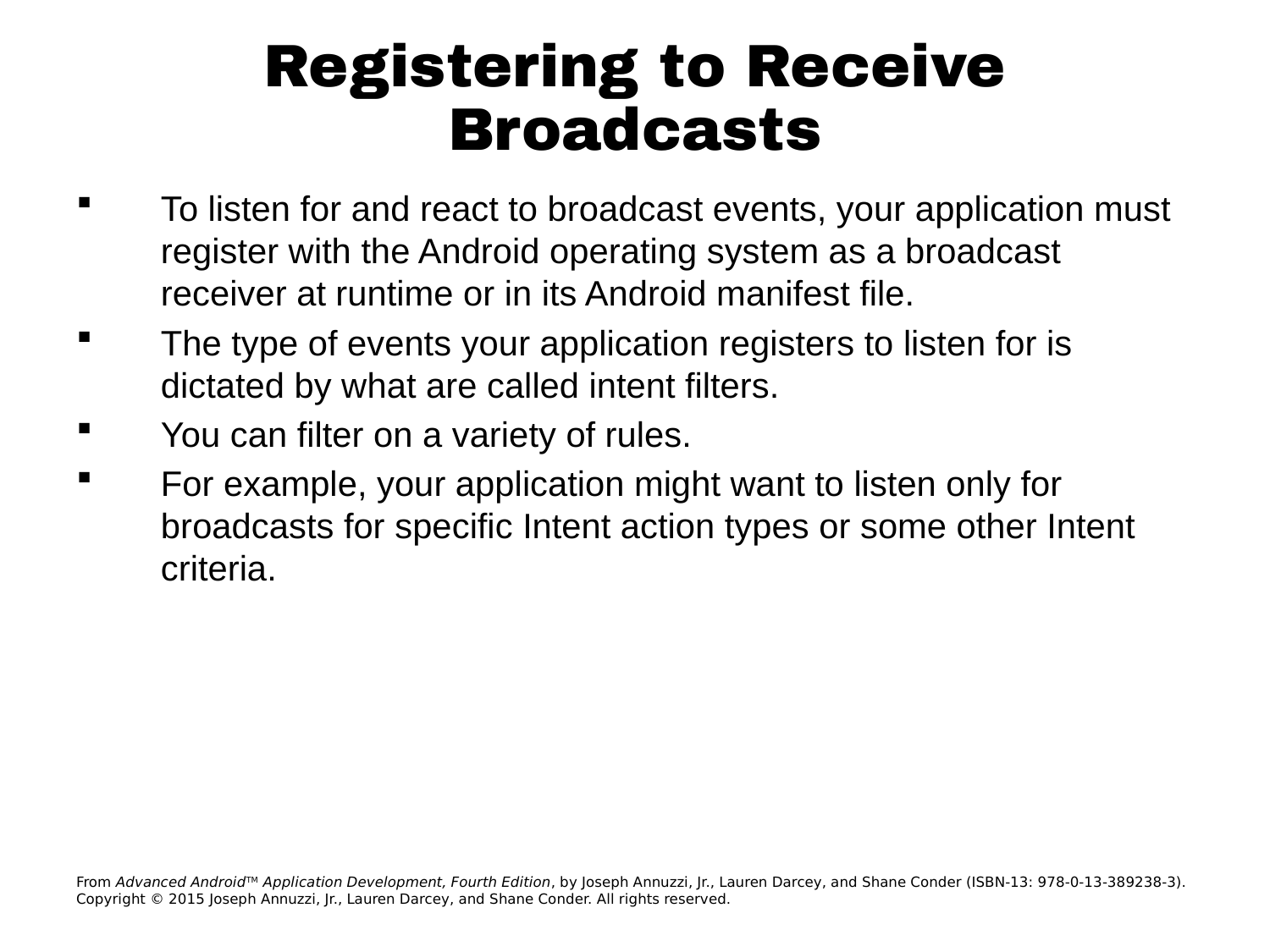

# Registering to Receive Broadcasts
To listen for and react to broadcast events, your application must register with the Android operating system as a broadcast receiver at runtime or in its Android manifest file.
The type of events your application registers to listen for is dictated by what are called intent filters.
You can filter on a variety of rules.
For example, your application might want to listen only for broadcasts for specific Intent action types or some other Intent criteria.
From Advanced AndroidTM Application Development, Fourth Edition, by Joseph Annuzzi, Jr., Lauren Darcey, and Shane Conder (ISBN-13: 978-0-13-389238-3). Copyright © 2015 Joseph Annuzzi, Jr., Lauren Darcey, and Shane Conder. All rights reserved.